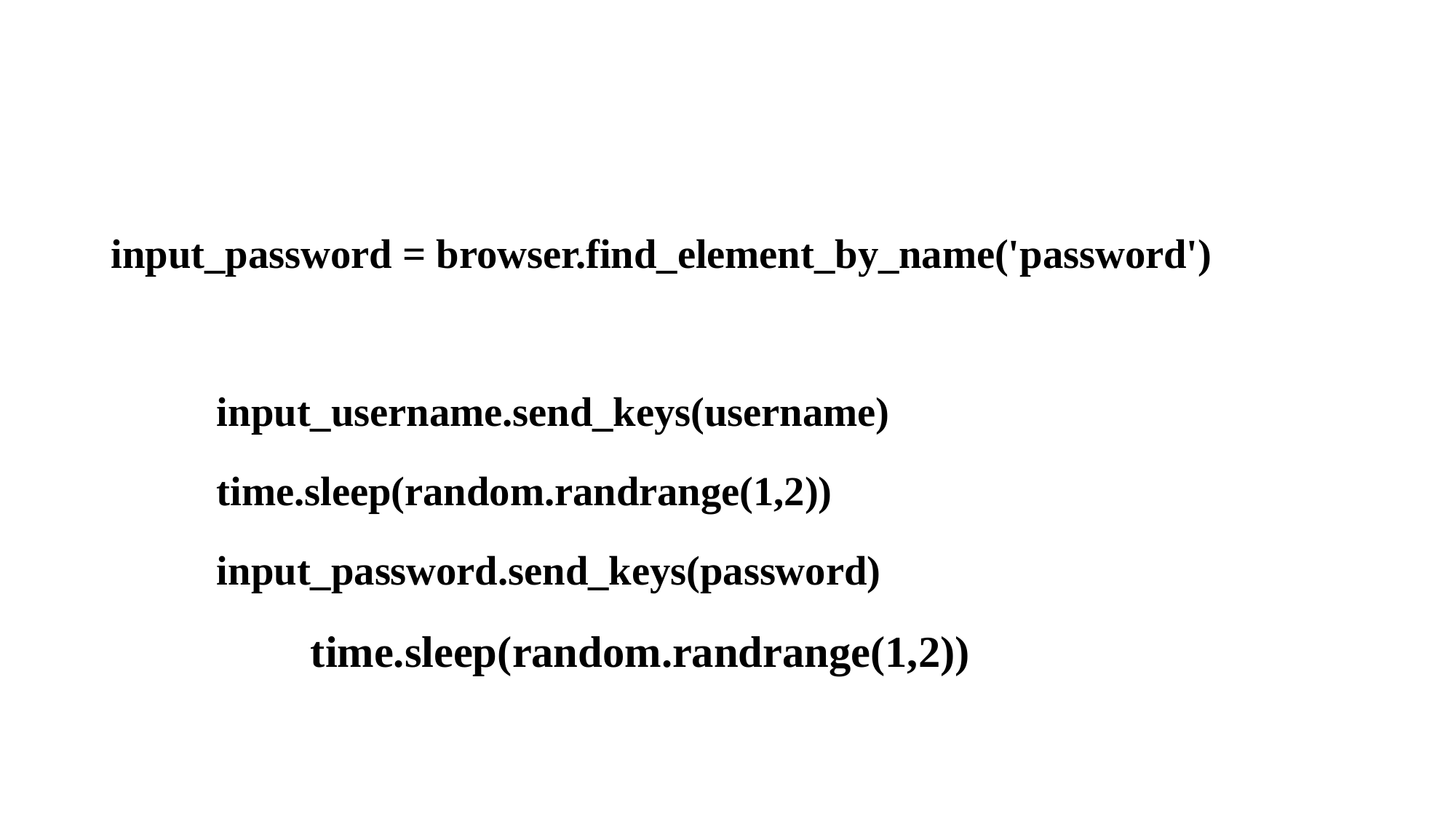

input_password = browser.find_element_by_name('password')

		input_username.send_keys(username)
		time.sleep(random.randrange(1,2))
		input_password.send_keys(password)
                  time.sleep(random.randrange(1,2))